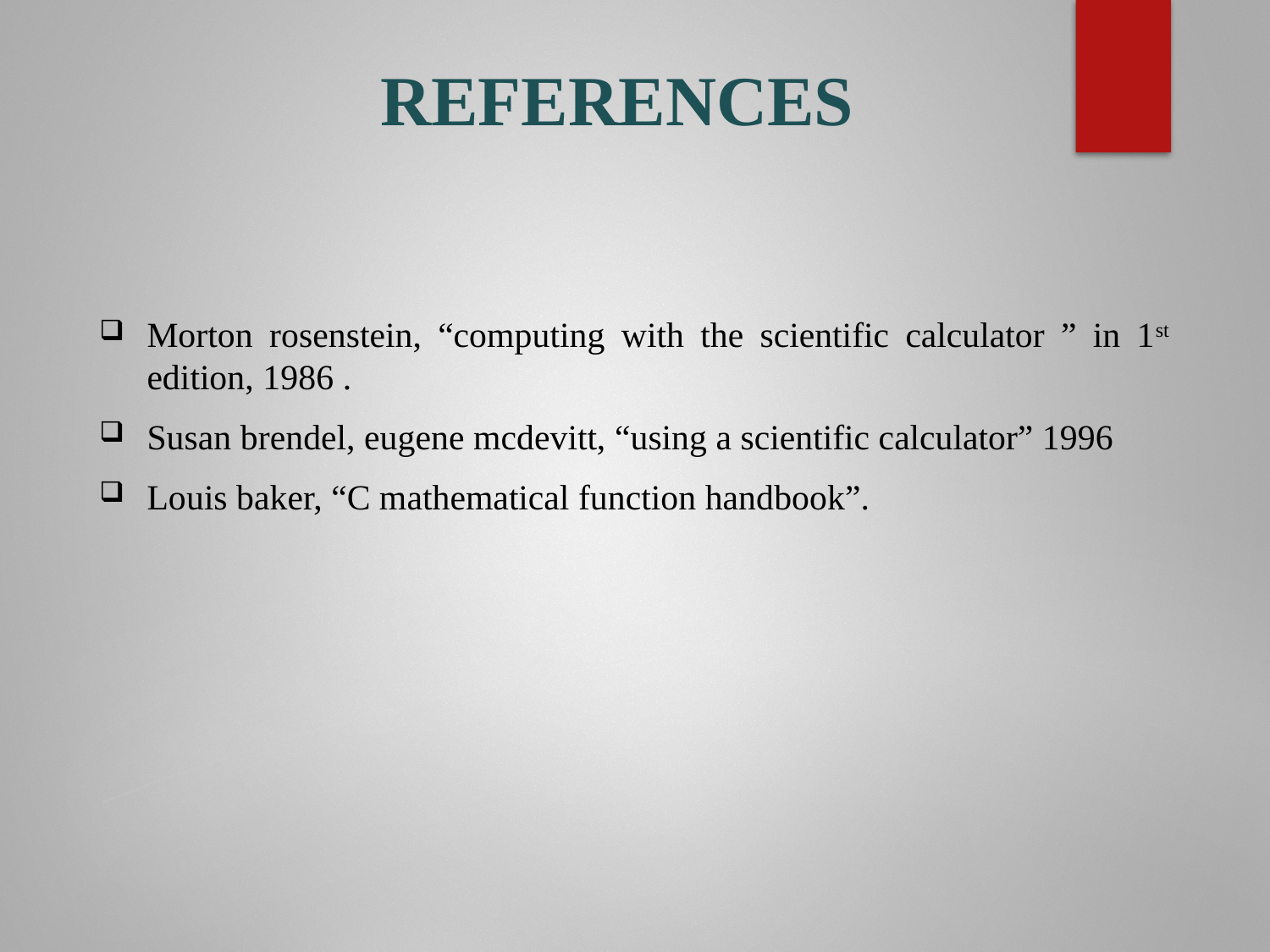

# REFERENCES
Morton rosenstein, “computing with the scientific calculator ” in 1st edition, 1986 .
Susan brendel, eugene mcdevitt, “using a scientific calculator” 1996
Louis baker, “C mathematical function handbook”.